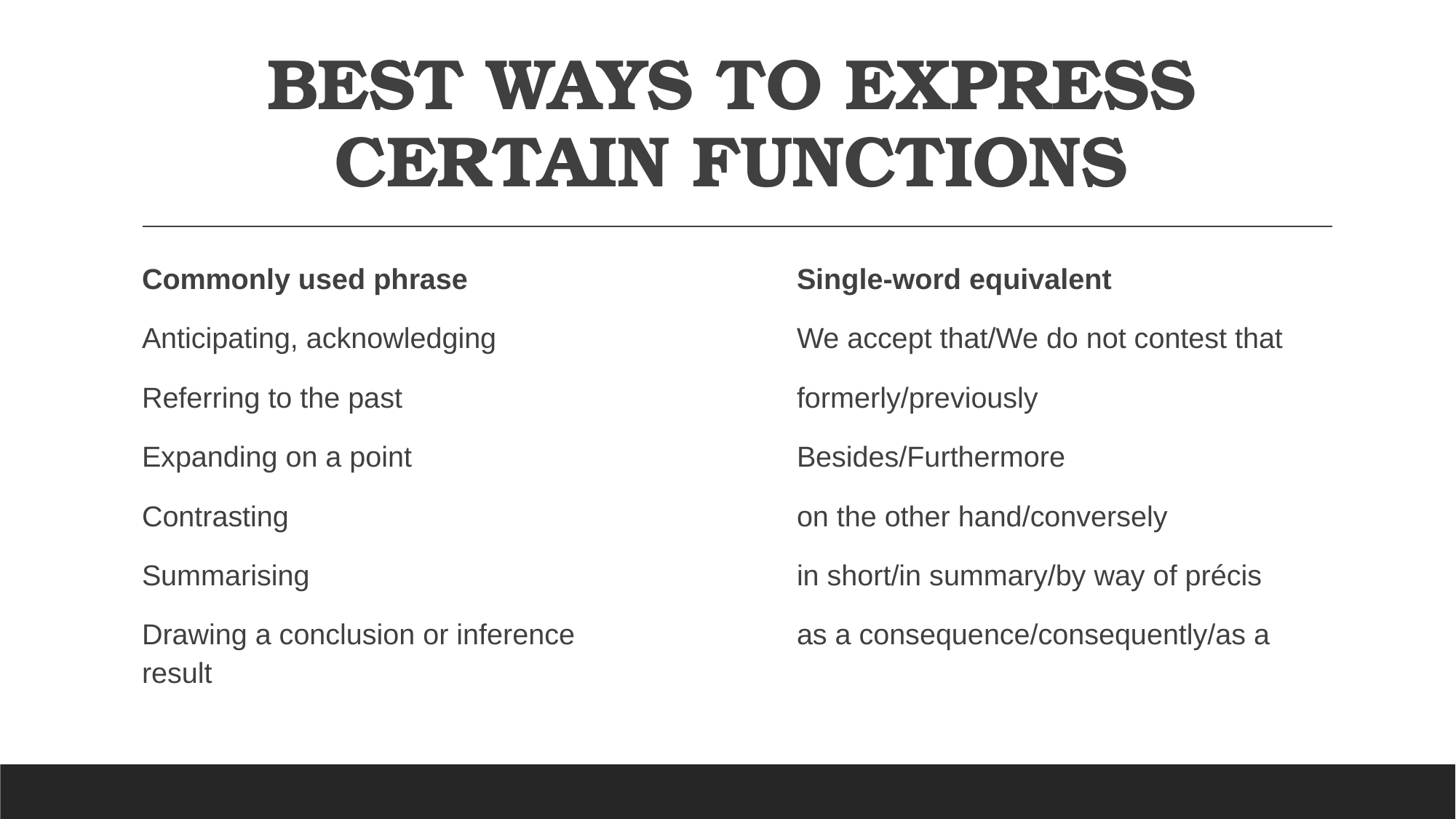

# BEST WAYS TO EXPRESS CERTAIN FUNCTIONS
Commonly used phrase				Single-word equivalent
Anticipating, acknowledging			We accept that/We do not contest that
Referring to the past				formerly/previously
Expanding on a point				Besides/Furthermore
Contrasting					on the other hand/conversely
Summarising					in short/in summary/by way of précis
Drawing a conclusion or inference			as a consequence/consequently/as a result